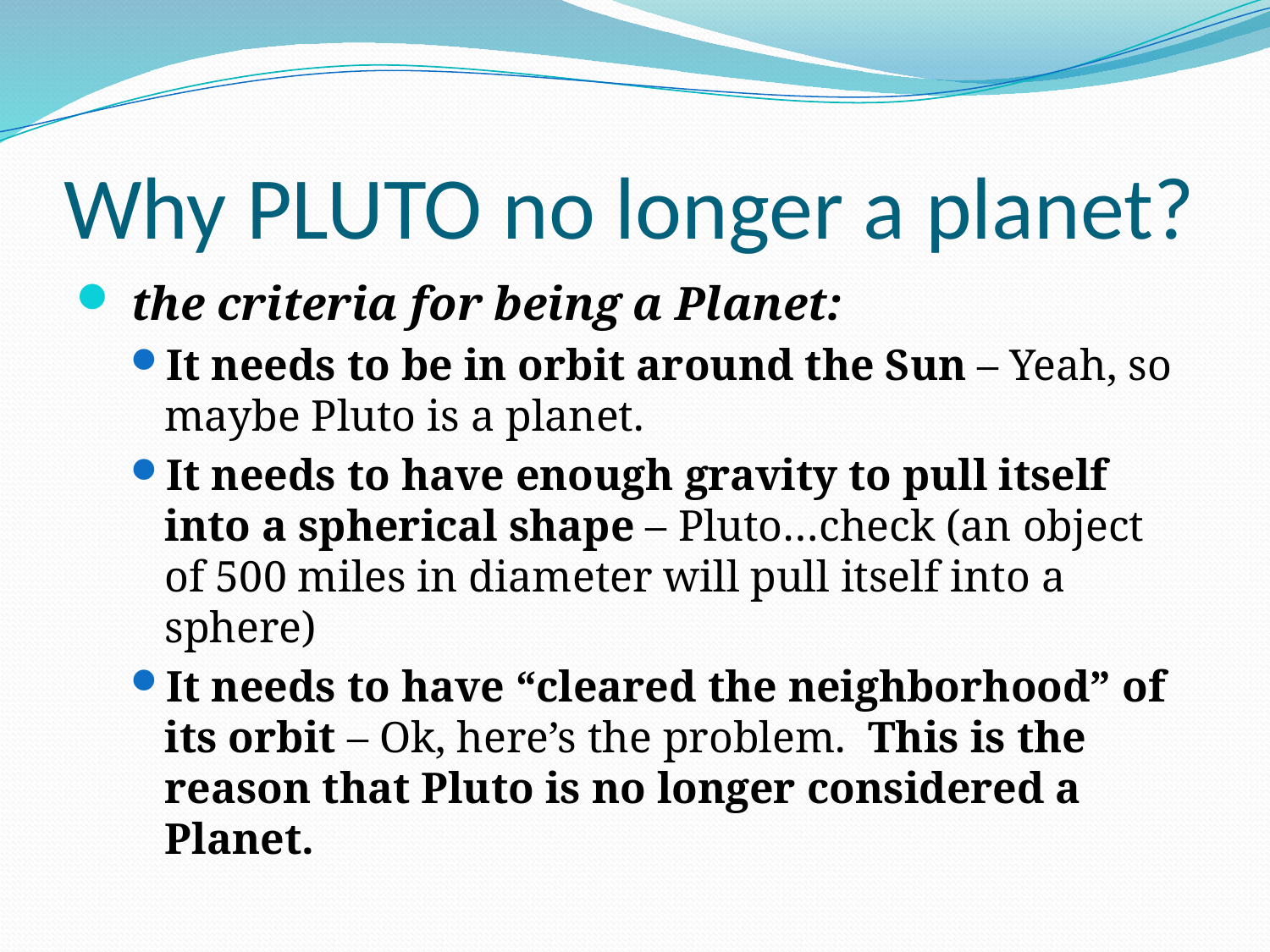

# Why PLUTO no longer a planet?
 the criteria for being a Planet:
It needs to be in orbit around the Sun – Yeah, so maybe Pluto is a planet.
It needs to have enough gravity to pull itself into a spherical shape – Pluto…check (an object of 500 miles in diameter will pull itself into a sphere)
It needs to have “cleared the neighborhood” of its orbit – Ok, here’s the problem.  This is the reason that Pluto is no longer considered a Planet.